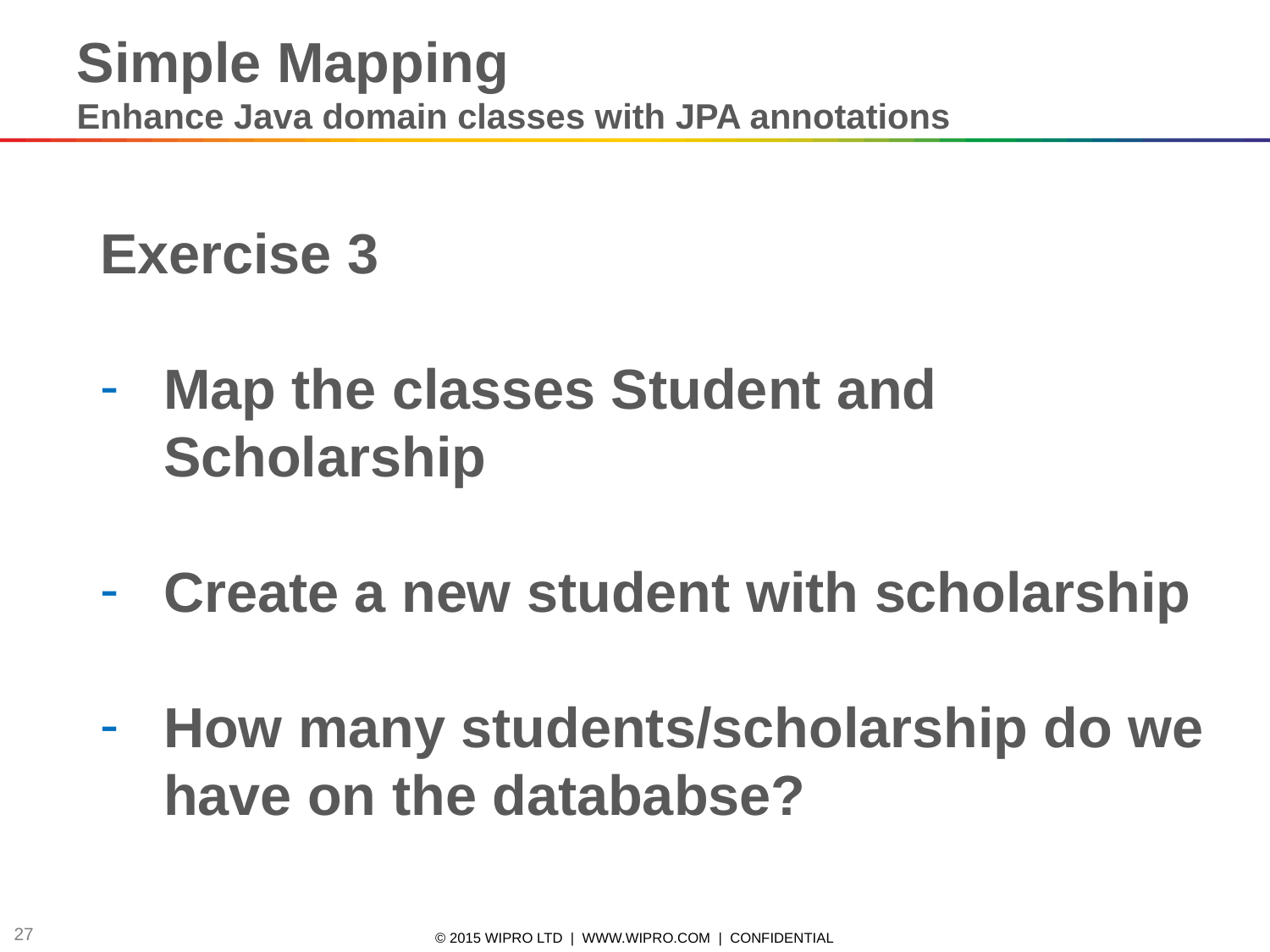

Simple Mapping
Enhance Java domain classes with JPA annotations
Exercise 3

Map the classes Student and Scholarship

Create a new student with scholarship

How many students/scholarship do we have on the datababse?